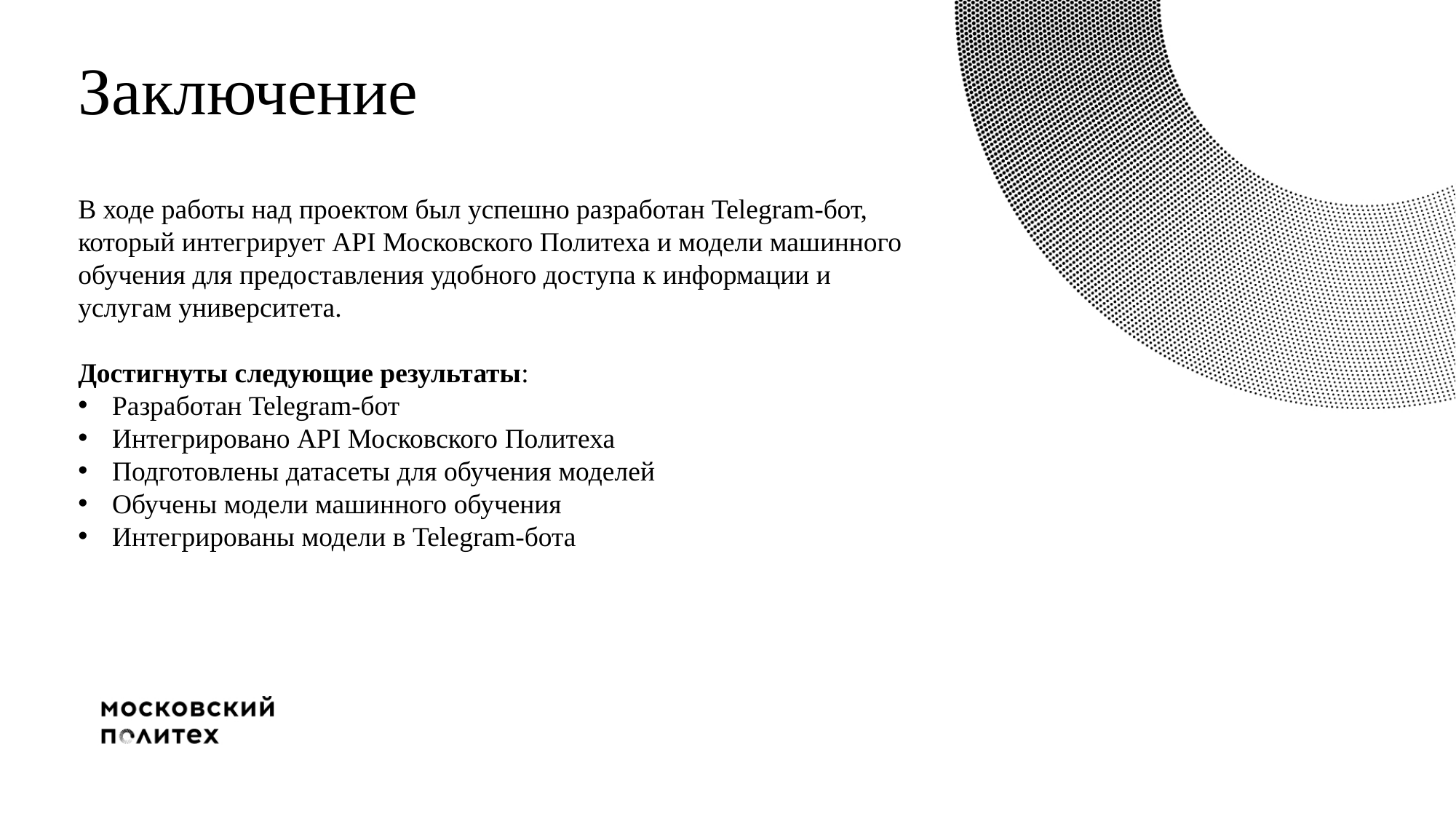

# Заключение
В ходе работы над проектом был успешно разработан Telegram-бот, который интегрирует API Московского Политеха и модели машинного обучения для предоставления удобного доступа к информации и услугам университета.

Достигнуты следующие результаты:
Разработан Telegram-бот
Интегрировано API Московского Политеха
Подготовлены датасеты для обучения моделей
Обучены модели машинного обучения
Интегрированы модели в Telegram-бота